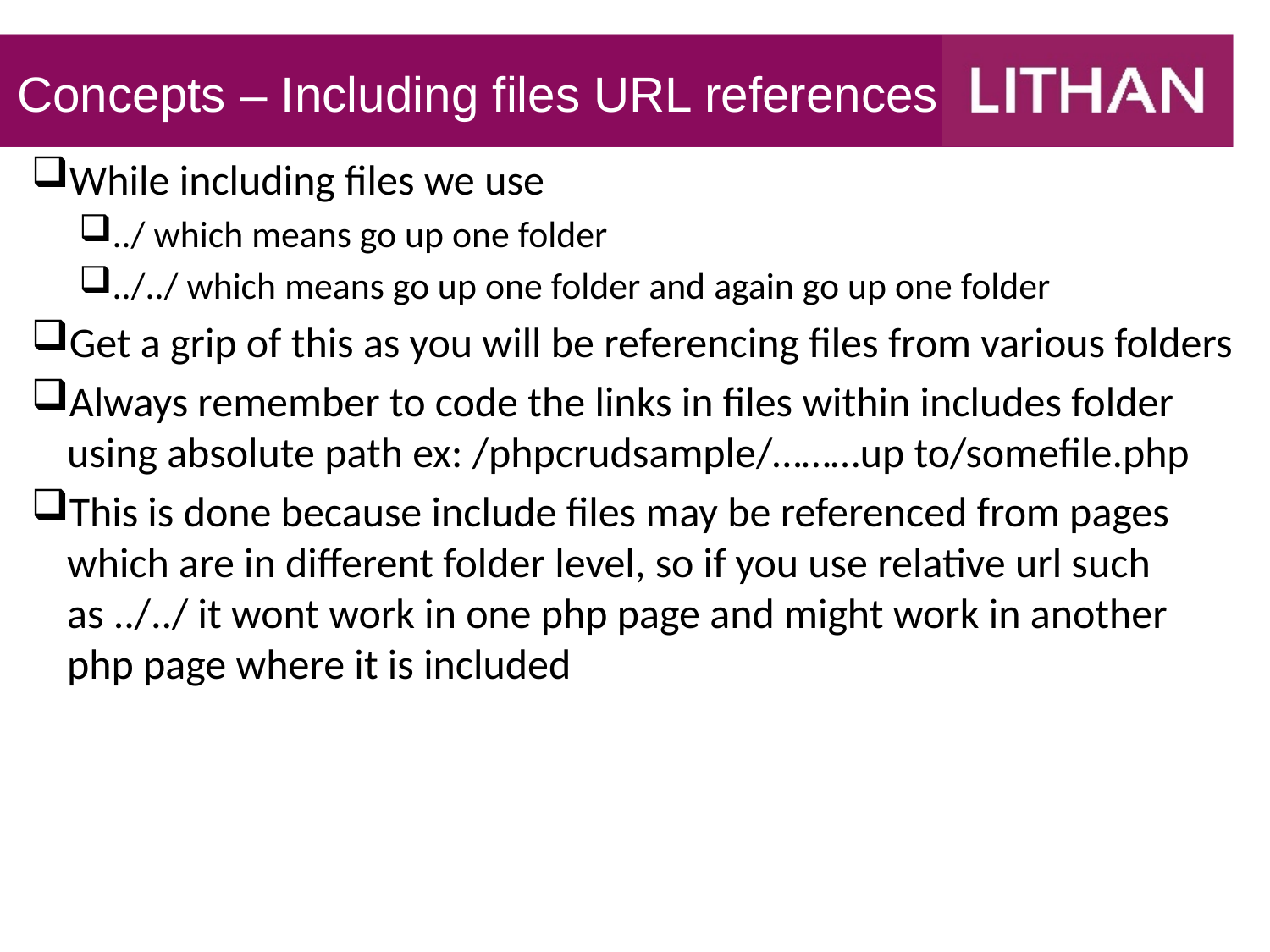

Concepts – Including files URL references
While including files we use
../ which means go up one folder
../../ which means go up one folder and again go up one folder
Get a grip of this as you will be referencing files from various folders
Always remember to code the links in files within includes folder using absolute path ex: /phpcrudsample/………up to/somefile.php
This is done because include files may be referenced from pages which are in different folder level, so if you use relative url such as ../../ it wont work in one php page and might work in another php page where it is included